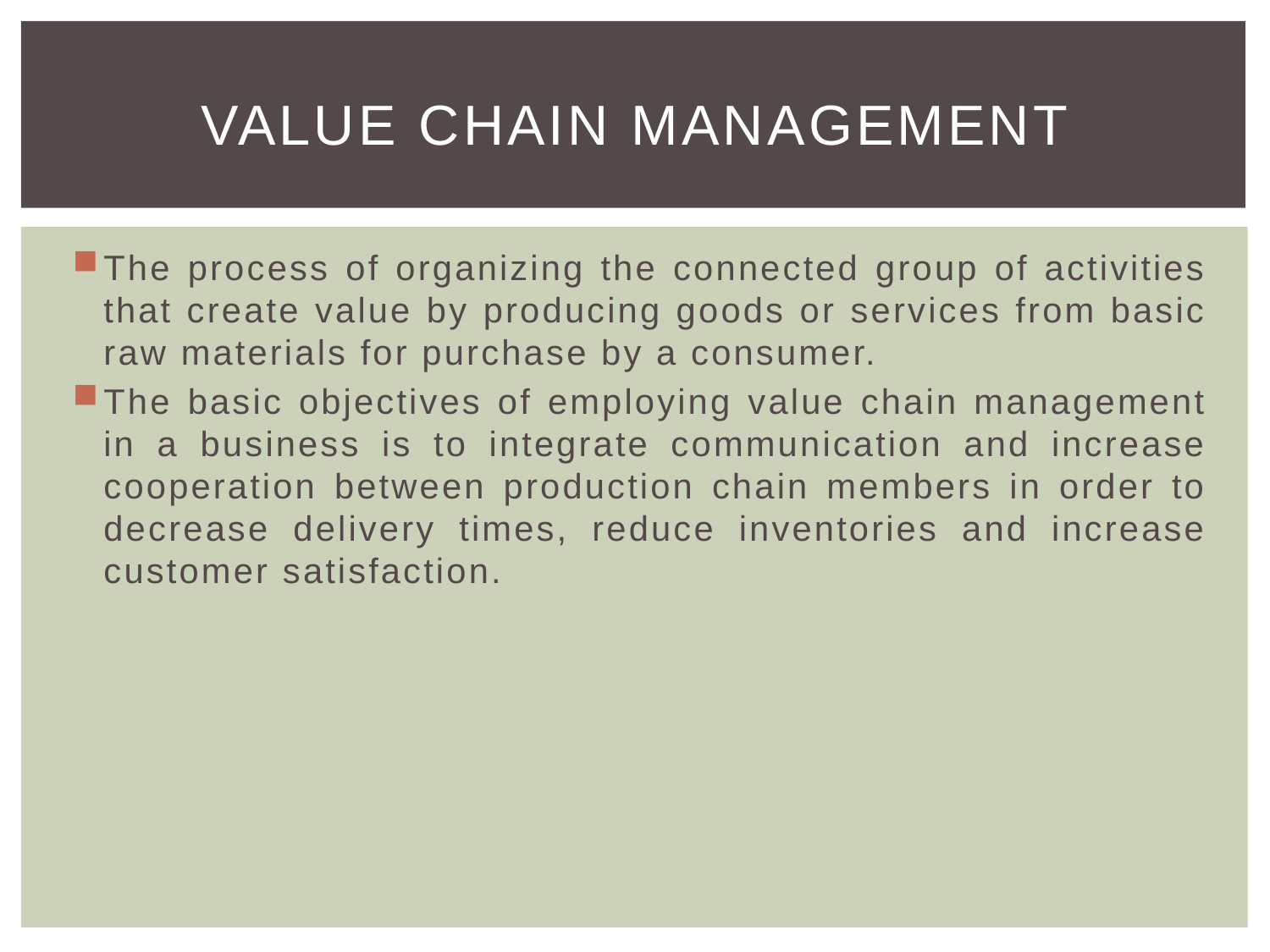

# Value chain management
The process of organizing the connected group of activities that create value by producing goods or services from basic raw materials for purchase by a consumer.
The basic objectives of employing value chain management in a business is to integrate communication and increase cooperation between production chain members in order to decrease delivery times, reduce inventories and increase customer satisfaction.